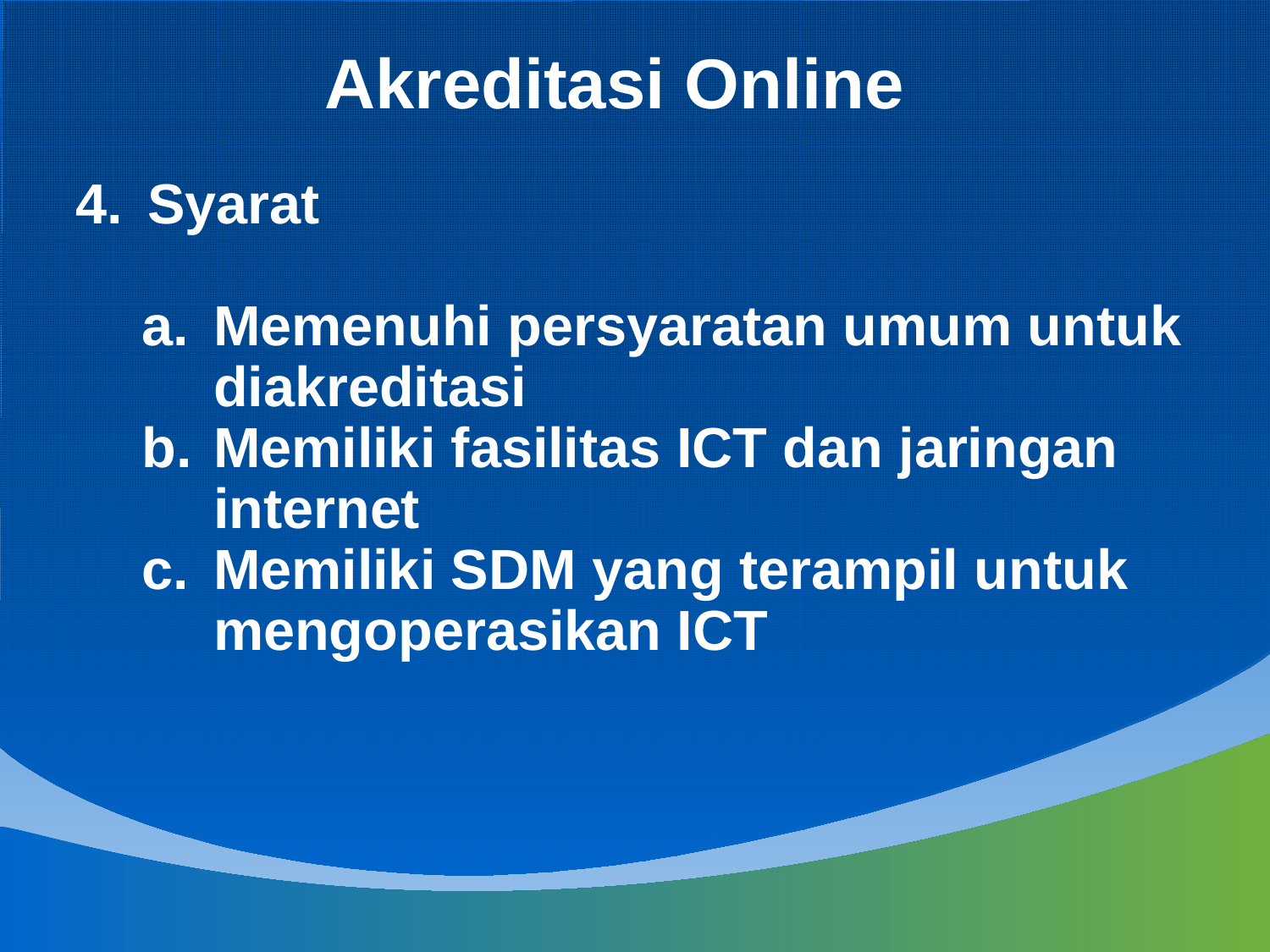

Akreditasi Online
Syarat

Memenuhi persyaratan umum untuk diakreditasi
Memiliki fasilitas ICT dan jaringan internet
Memiliki SDM yang terampil untuk mengoperasikan ICT